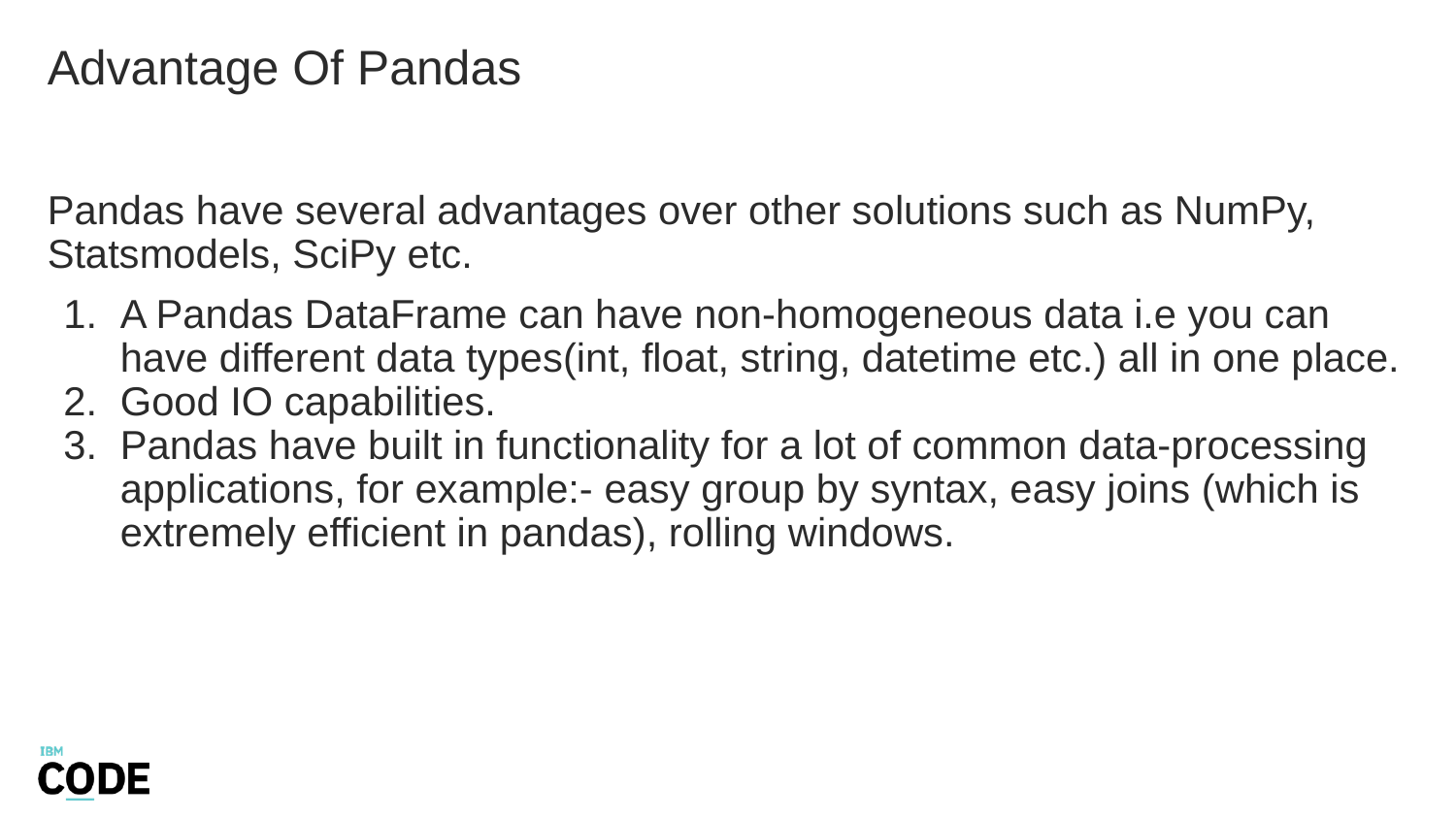

# Advantage Of Pandas
Pandas have several advantages over other solutions such as NumPy, Statsmodels, SciPy etc.
A Pandas DataFrame can have non-homogeneous data i.e you can have different data types(int, float, string, datetime etc.) all in one place.
Good IO capabilities.
Pandas have built in functionality for a lot of common data-processing applications, for example:- easy group by syntax, easy joins (which is extremely efficient in pandas), rolling windows.